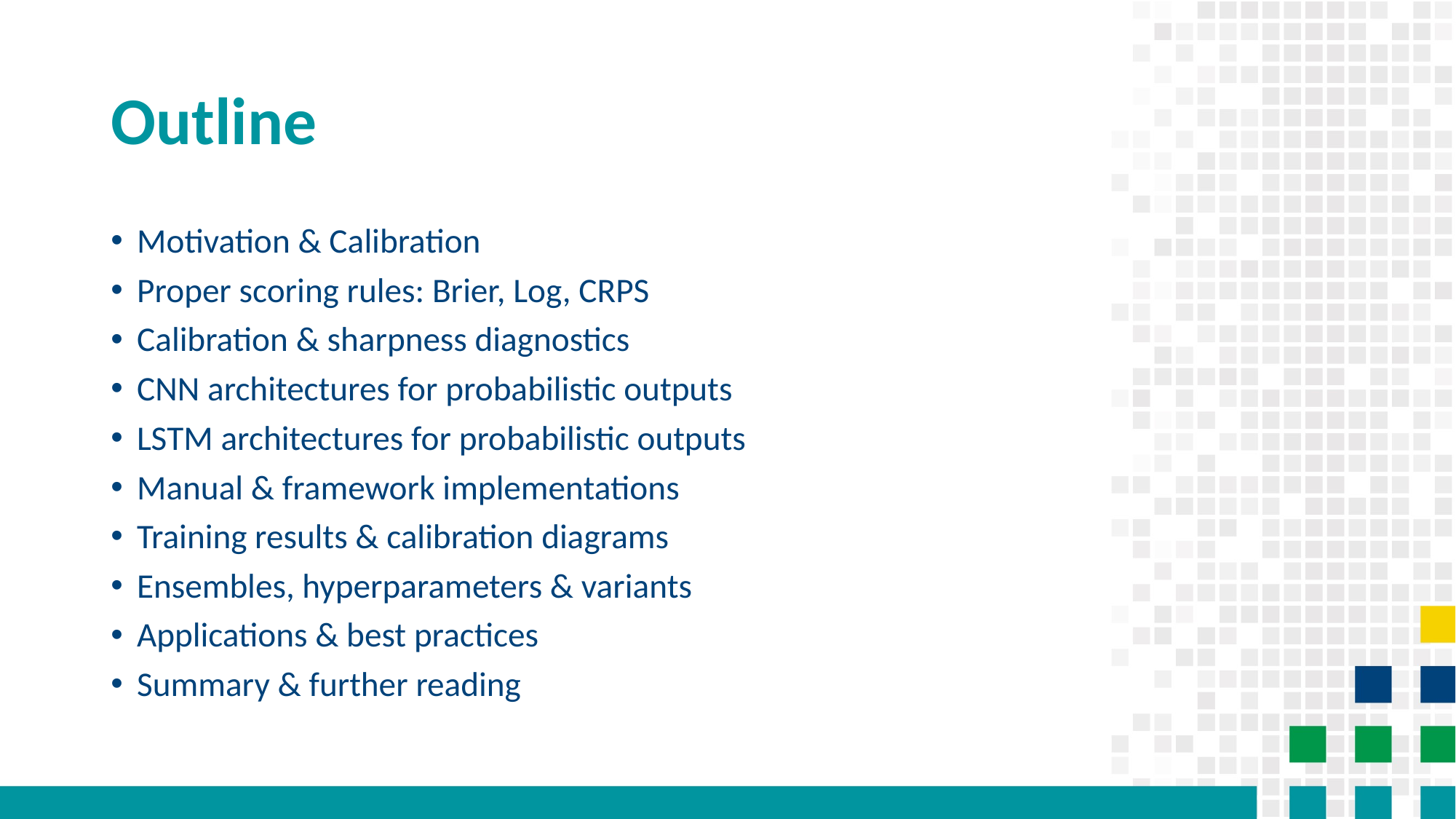

# Outline
Motivation & Calibration
Proper scoring rules: Brier, Log, CRPS
Calibration & sharpness diagnostics
CNN architectures for probabilistic outputs
LSTM architectures for probabilistic outputs
Manual & framework implementations
Training results & calibration diagrams
Ensembles, hyperparameters & variants
Applications & best practices
Summary & further reading